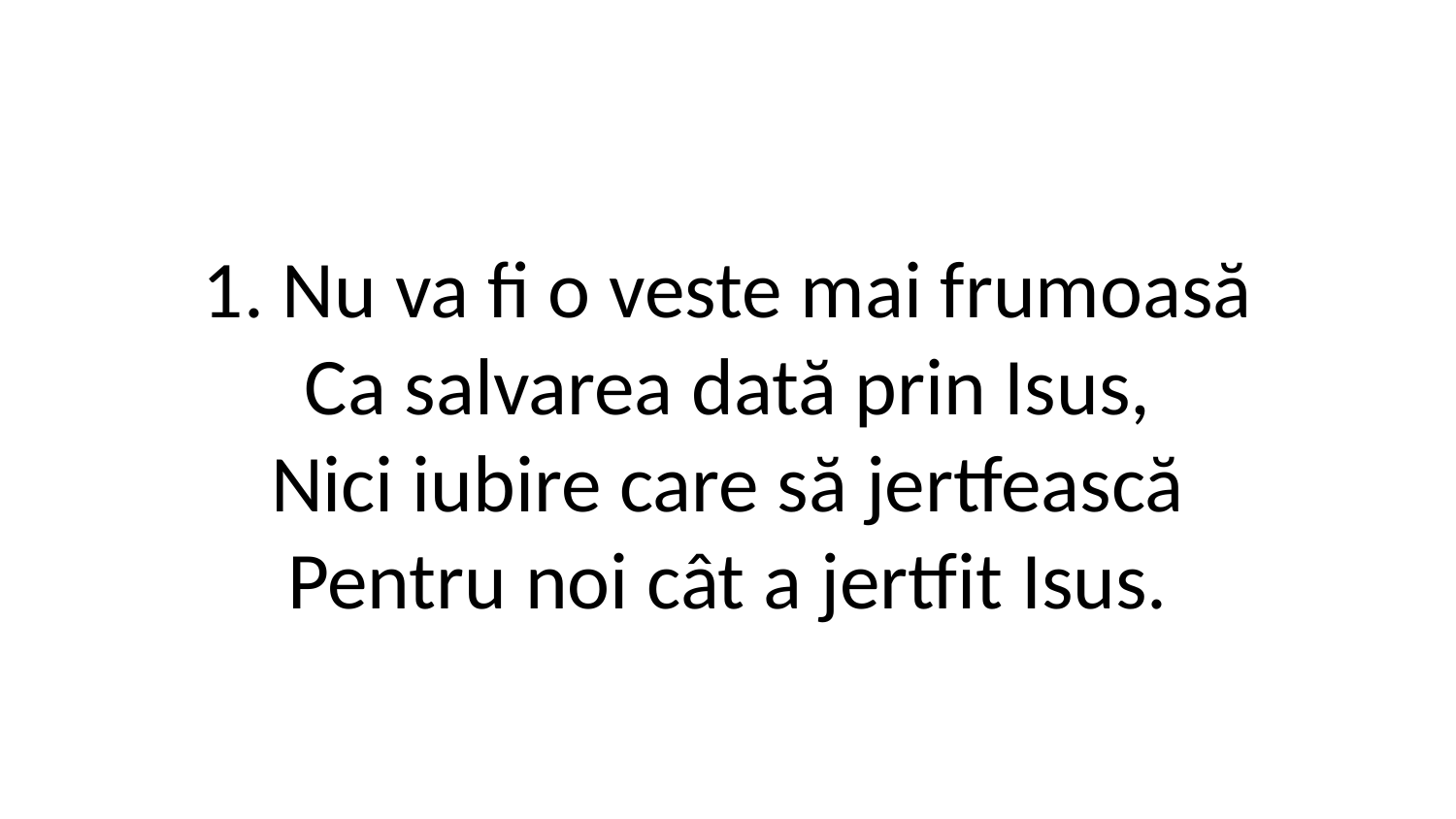

1. Nu va fi o veste mai frumoasă
Ca salvarea dată prin Isus,
Nici iubire care să jertfească
Pentru noi cât a jertfit Isus.